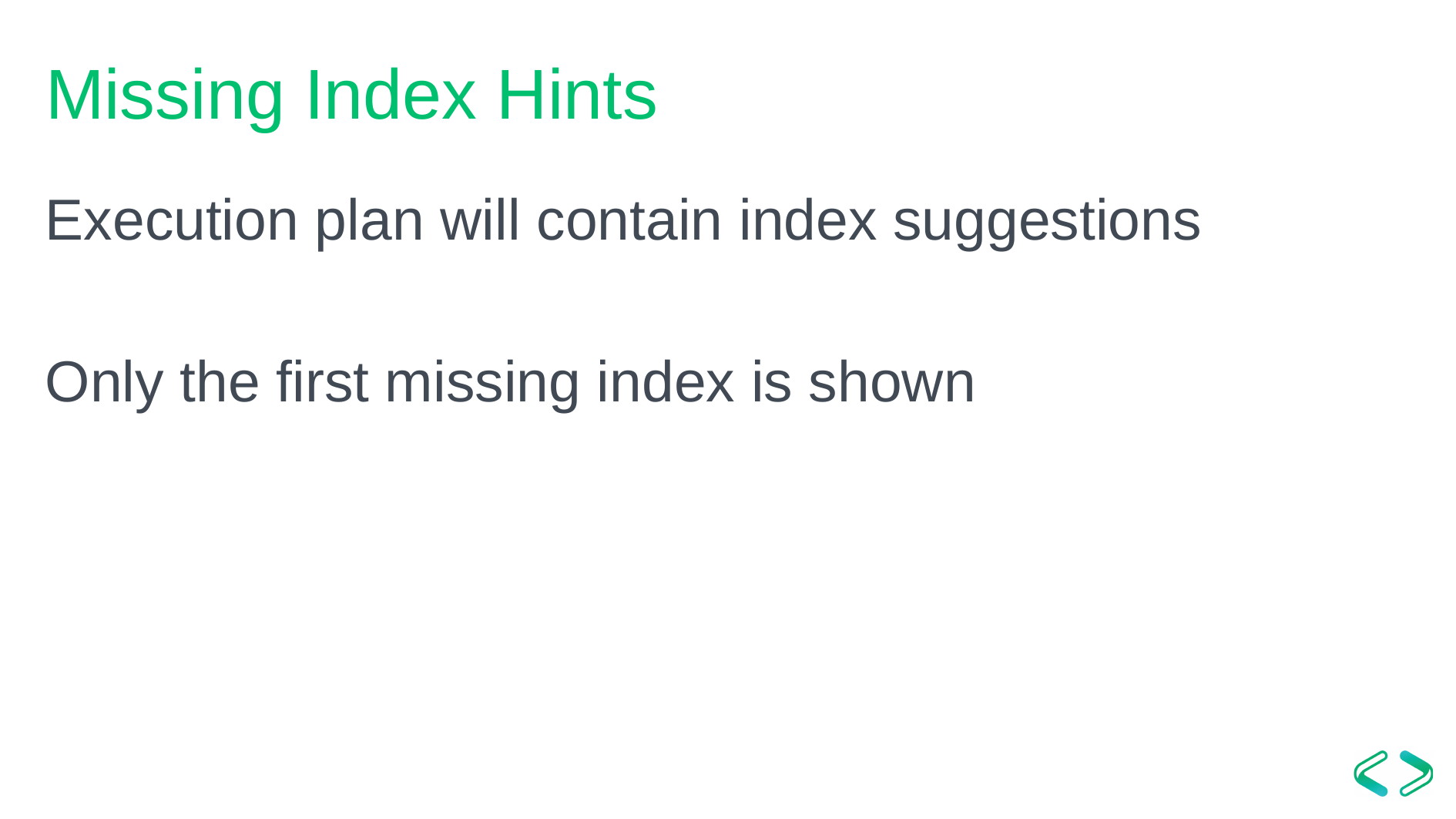

DBA-Art.com
# Missing Index Hints
Execution plan will contain index suggestions

Only the first missing index is shown